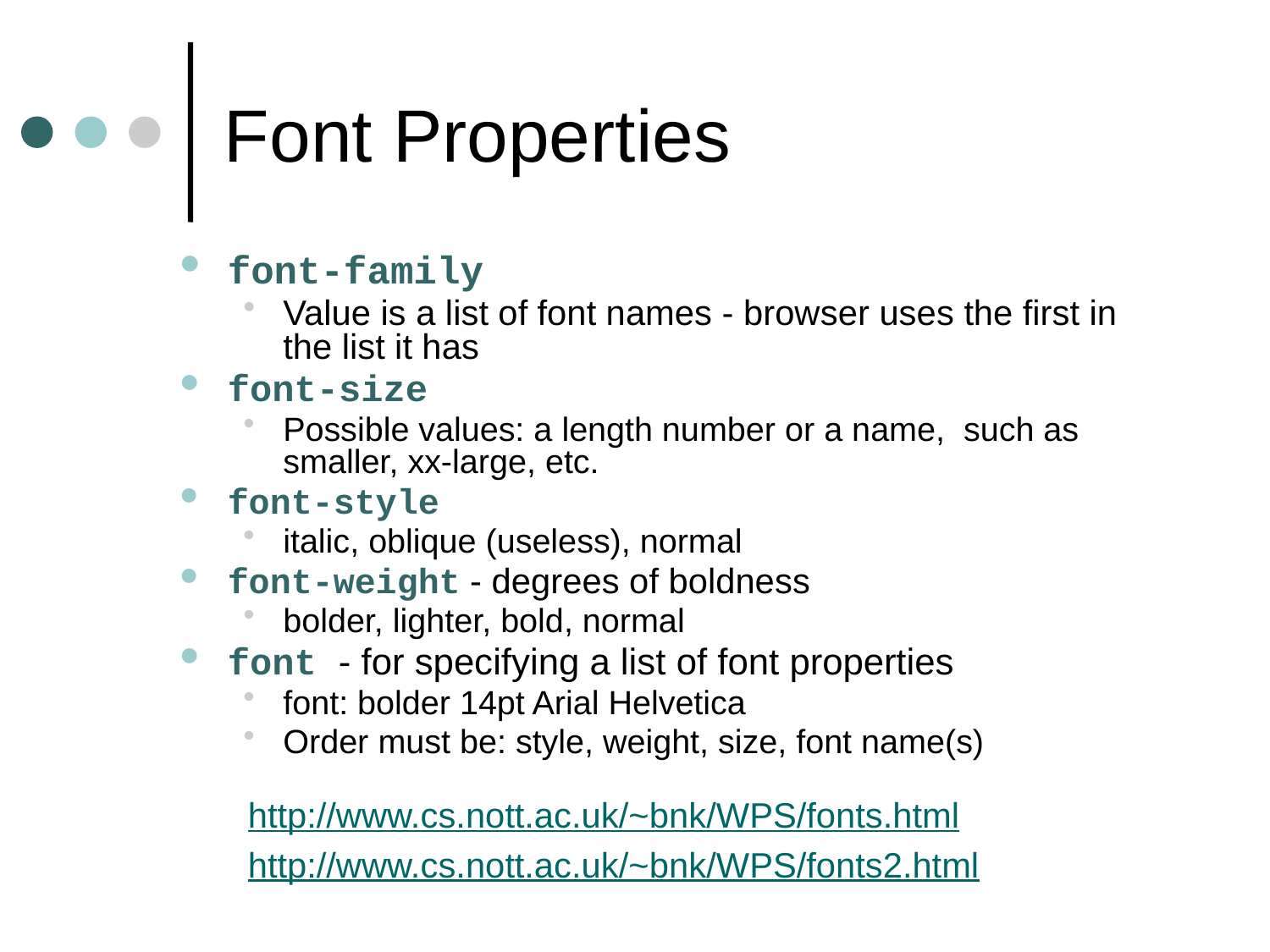

# Font Properties
font-family
Value is a list of font names - browser uses the first in the list it has
font-size
Possible values: a length number or a name,  such as smaller, xx-large, etc.
font-style
italic, oblique (useless), normal
font-weight - degrees of boldness
bolder, lighter, bold, normal
font - for specifying a list of font properties
font: bolder 14pt Arial Helvetica
Order must be: style, weight, size, font name(s)

http://www.cs.nott.ac.uk/~bnk/WPS/fonts.html
http://www.cs.nott.ac.uk/~bnk/WPS/fonts2.html